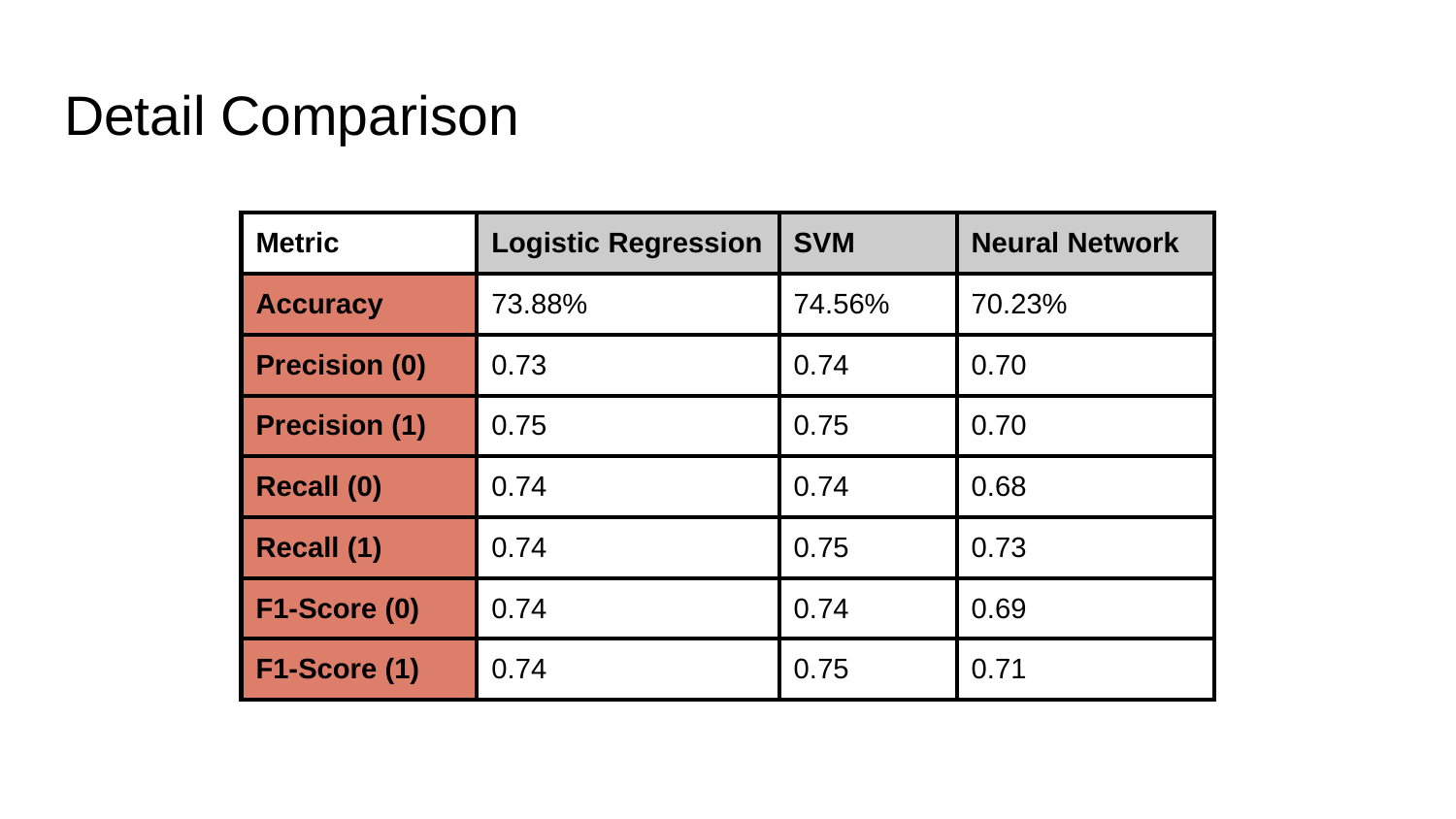

# Detail Comparison
| Metric | Logistic Regression | SVM | Neural Network |
| --- | --- | --- | --- |
| Accuracy | 73.88% | 74.56% | 70.23% |
| Precision (0) | 0.73 | 0.74 | 0.70 |
| Precision (1) | 0.75 | 0.75 | 0.70 |
| Recall (0) | 0.74 | 0.74 | 0.68 |
| Recall (1) | 0.74 | 0.75 | 0.73 |
| F1-Score (0) | 0.74 | 0.74 | 0.69 |
| F1-Score (1) | 0.74 | 0.75 | 0.71 |